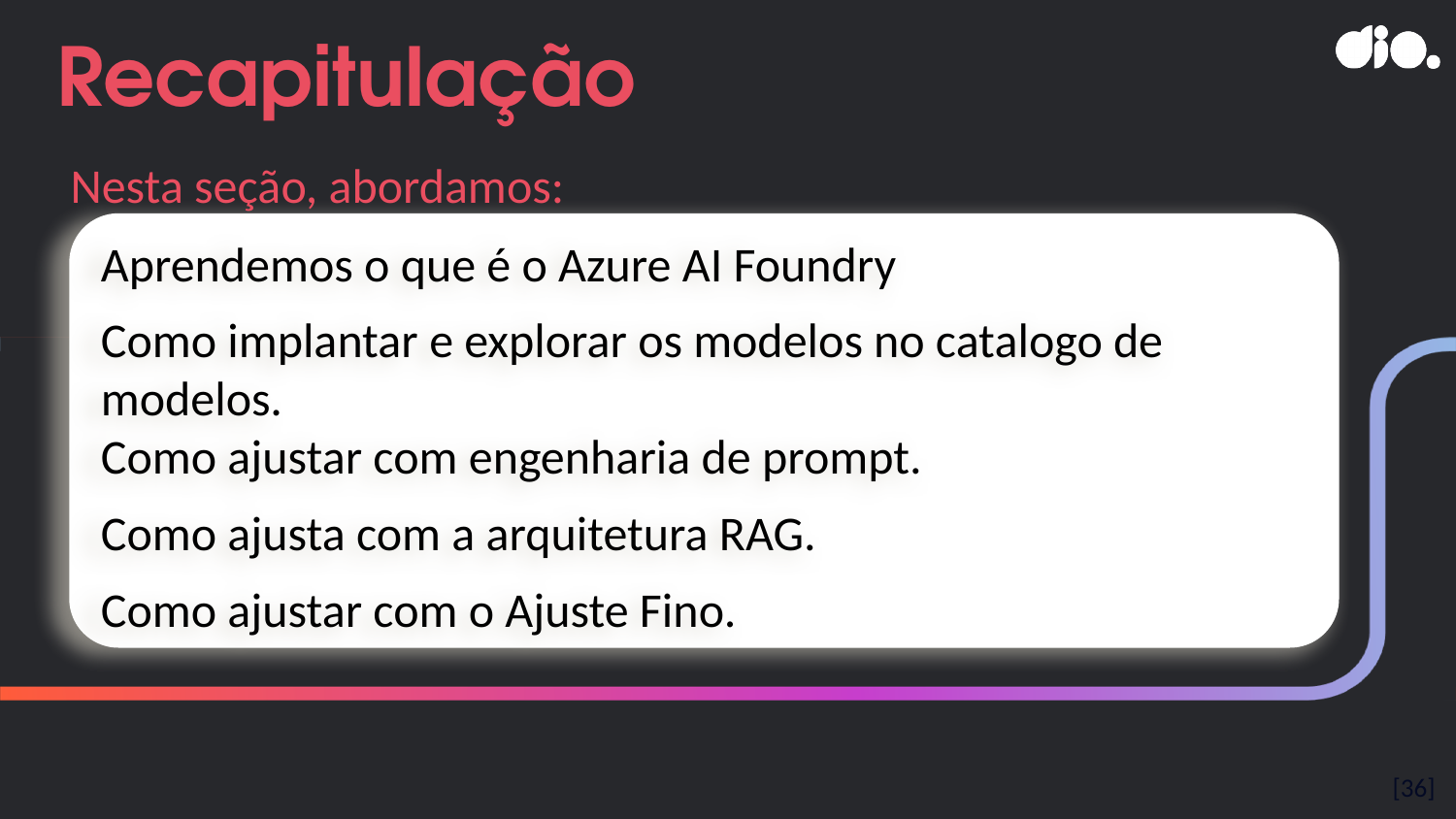

# Recapitulação
Nesta seção, abordamos:
Aprendemos o que é o Azure AI Foundry
Como implantar e explorar os modelos no catalogo de modelos.
Como ajustar com engenharia de prompt.
Como ajusta com a arquitetura RAG.
Como ajustar com o Ajuste Fino.
[36]